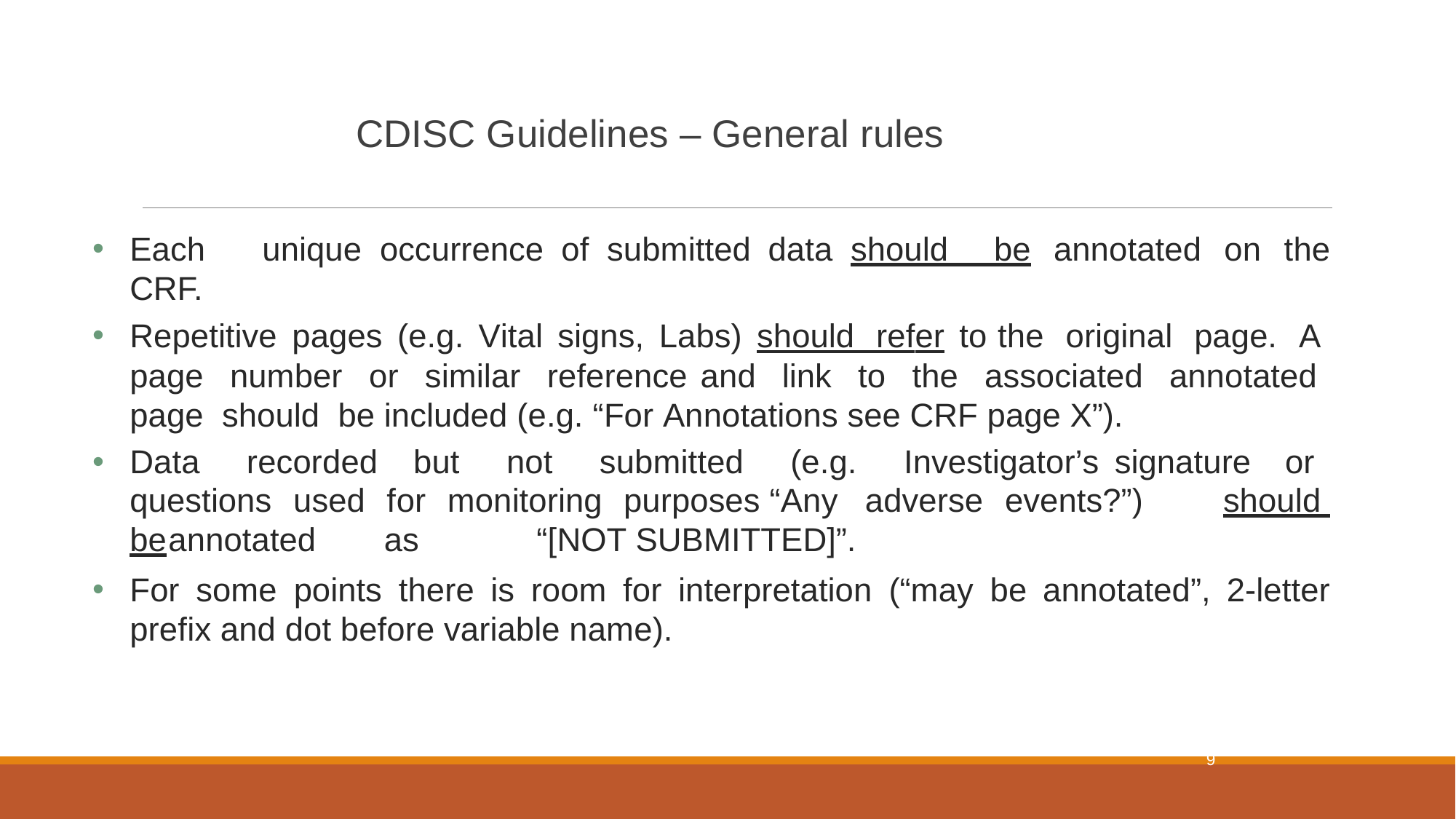

# CDISC Guidelines – General rules
Each	unique	occurrence	of	submitted	data	should  be annotated on the CRF.

Repetitive pages (e.g. Vital signs, Labs) should  refer to the  original  page.  A  page  number  or  similar  reference and  link  to  the  associated  annotated  page  should  be included (e.g. “For Annotations see CRF page X”).

Data   recorded  but   not   submitted   (e.g.   Investigator’s signature  or  questions  used  for  monitoring  purposes “Any	adverse	events?”)	should  be	annotated	as	“[NOT SUBMITTED]”.

For some points there is room for interpretation (“may be annotated”, 2-letter prefix and dot before variable name).
9